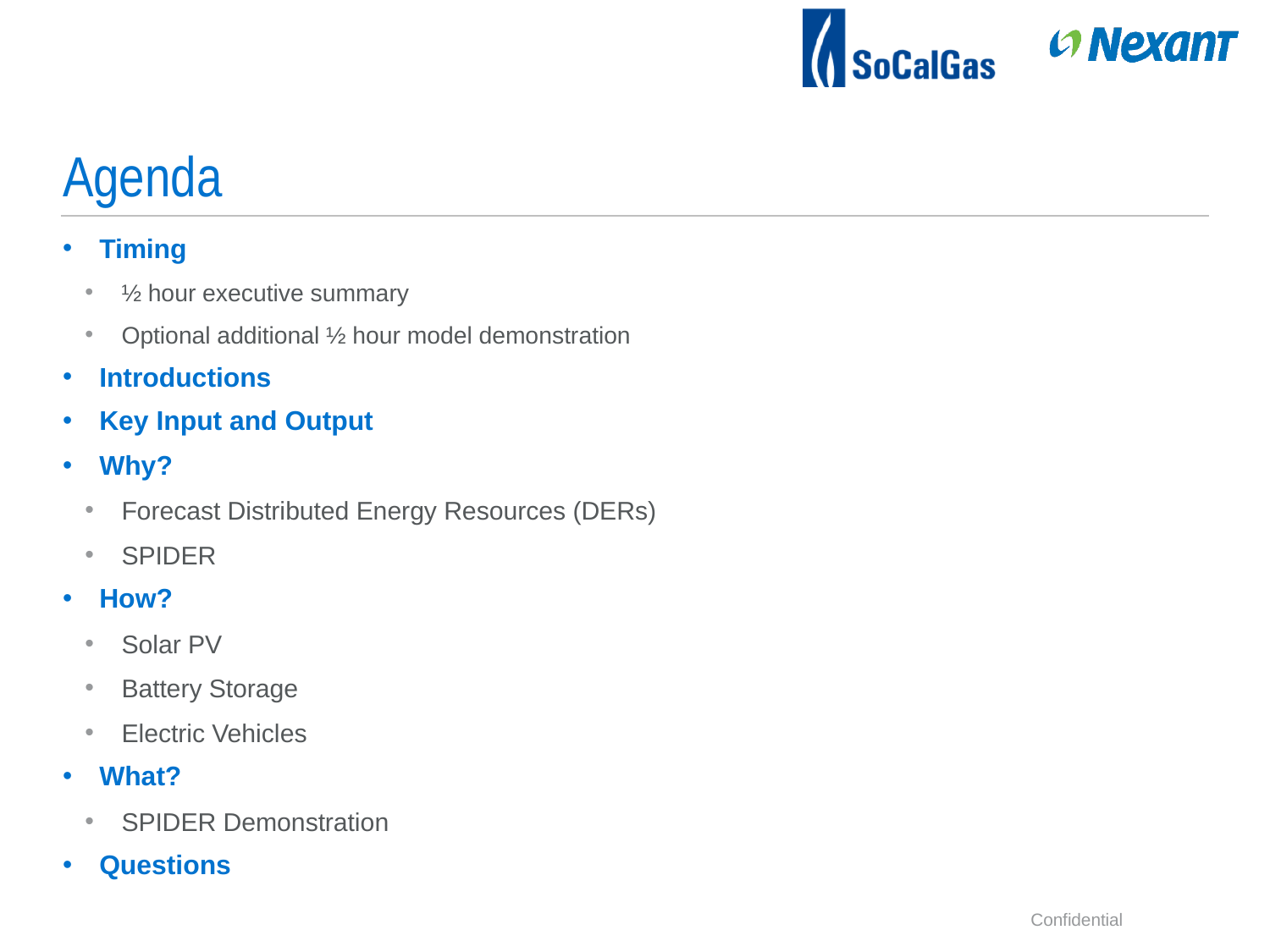

# Agenda
Timing
½ hour executive summary
Optional additional ½ hour model demonstration
Introductions
Key Input and Output
Why?
Forecast Distributed Energy Resources (DERs)
SPIDER
How?
Solar PV
Battery Storage
Electric Vehicles
What?
SPIDER Demonstration
Questions